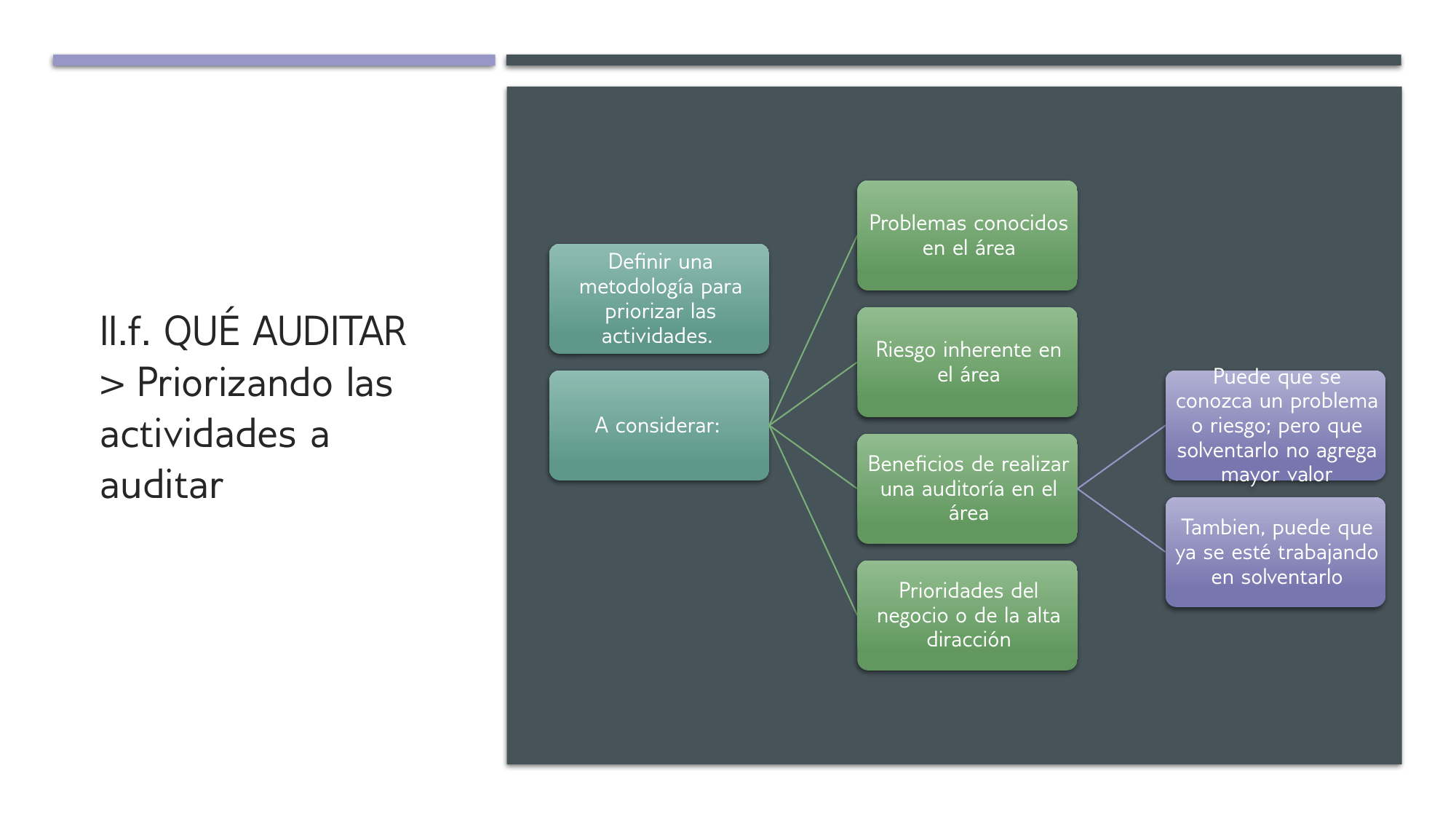

# II.f. Qué Auditar > Priorizando las actividades a auditar
Definir una metodología para priorizar las actividades.
A considerar:

Problemas conocidos en el área

Riesgo inherente en el área

Beneficios de realizar una auditoría en el área

Puede que se conozca un problema o riesgo; pero que solventarlo no agrega mayor valor

Tambien, puede que ya se esté trabajando en solventarlo

Prioridades del negocio o de la alta diracción